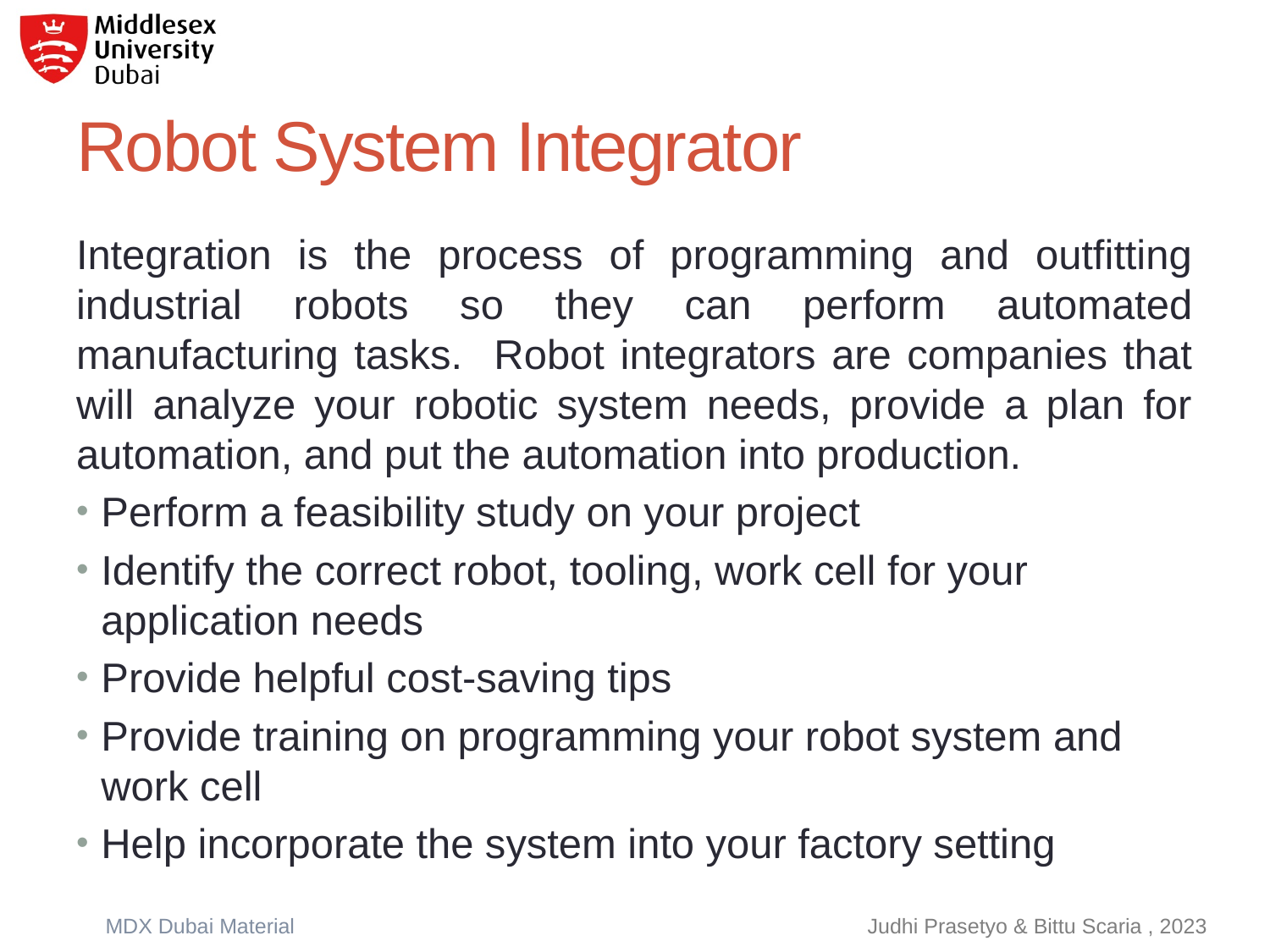

# Robot System Integrator
Integration is the process of programming and outfitting industrial robots so they can perform automated manufacturing tasks.  Robot integrators are companies that will analyze your robotic system needs, provide a plan for automation, and put the automation into production.
Perform a feasibility study on your project
Identify the correct robot, tooling, work cell for your application needs
Provide helpful cost-saving tips
Provide training on programming your robot system and work cell
Help incorporate the system into your factory setting